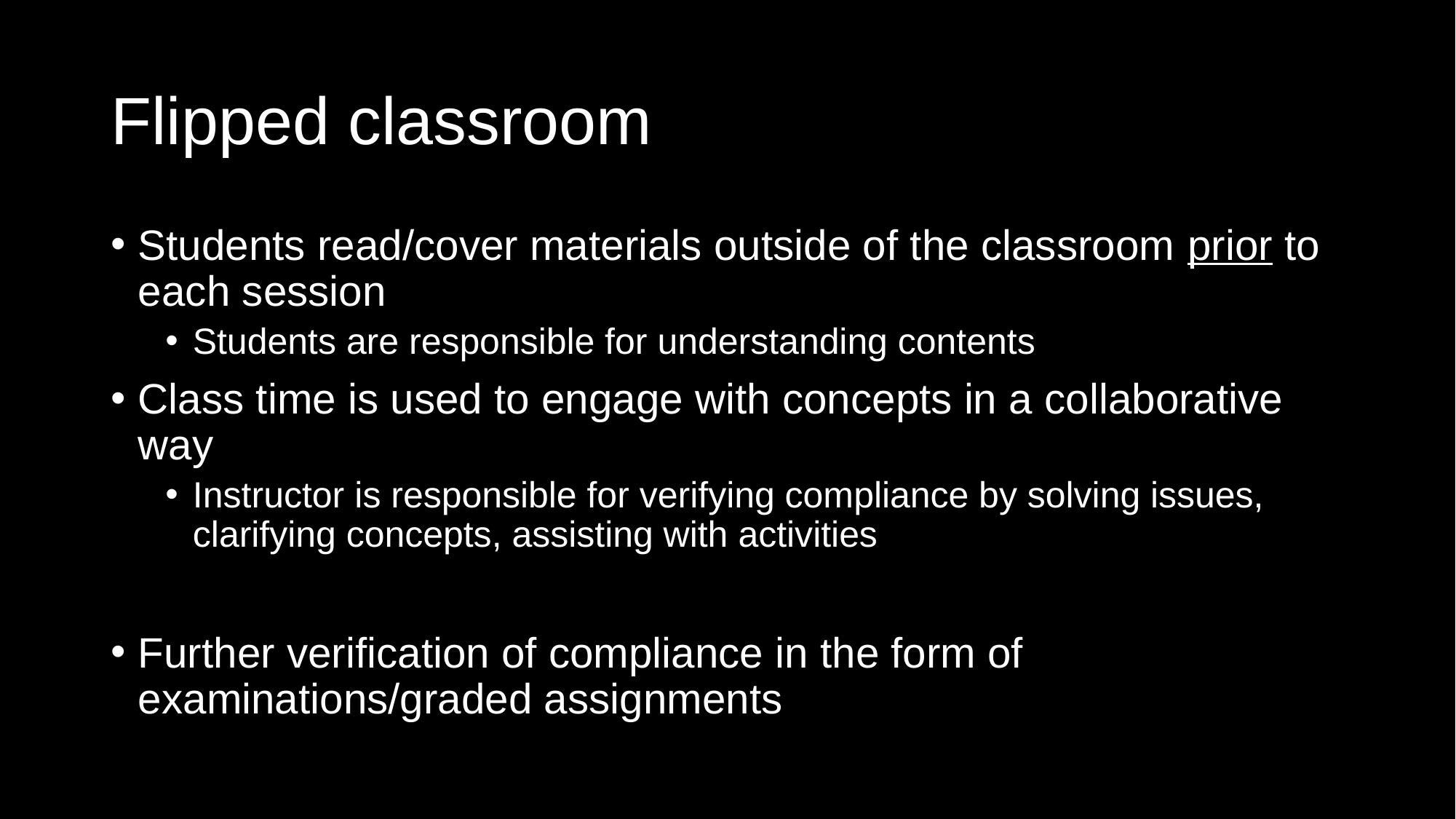

# Flipped classroom
Students read/cover materials outside of the classroom prior to each session
Students are responsible for understanding contents
Class time is used to engage with concepts in a collaborative way
Instructor is responsible for verifying compliance by solving issues, clarifying concepts, assisting with activities

Further verification of compliance in the form of examinations/graded assignments